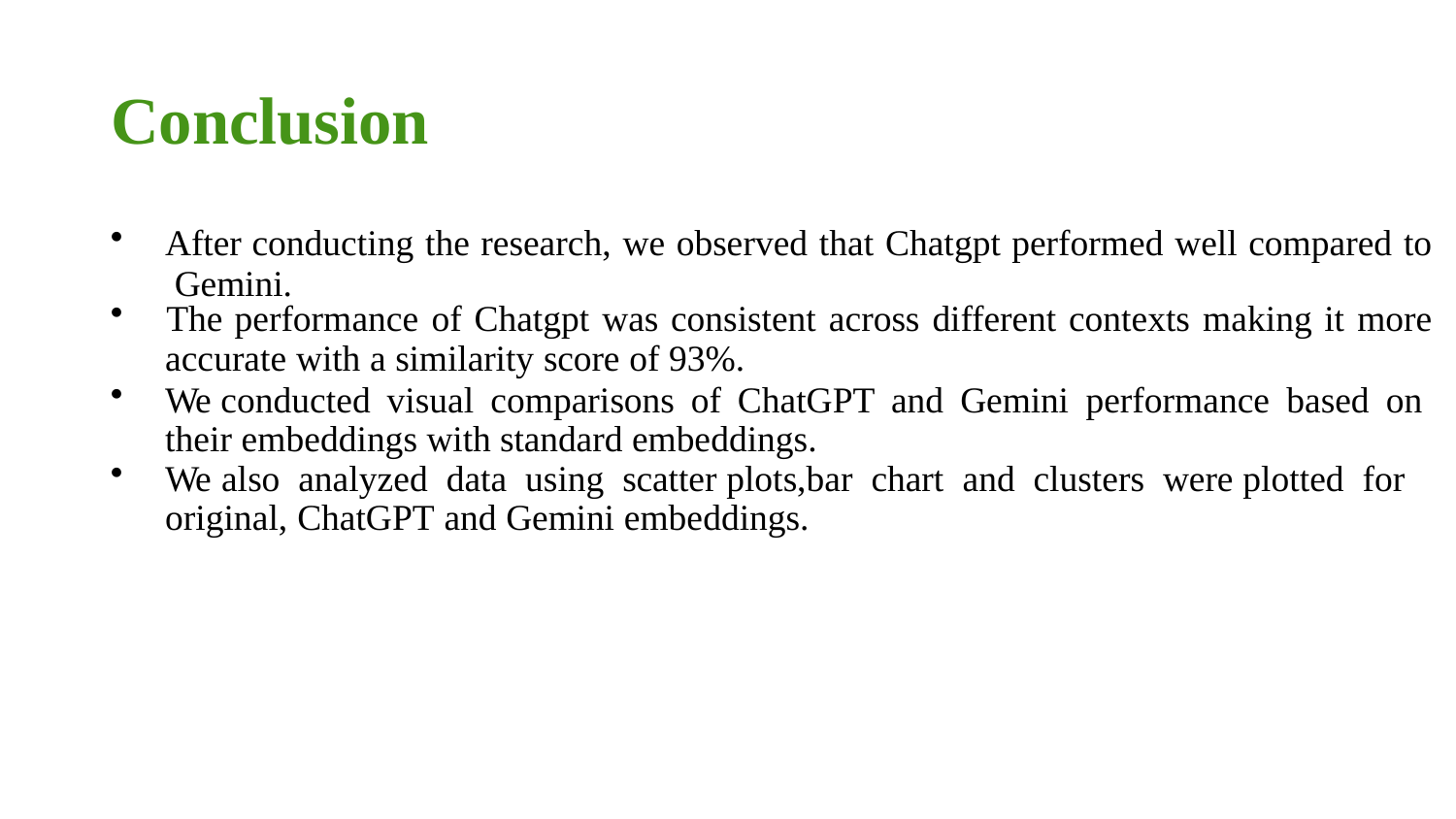

# Conclusion
After conducting the research, we observed that Chatgpt performed well compared to  Gemini.
The performance of Chatgpt was consistent across different contexts making it more
accurate with a similarity score of 93%.
We conducted visual comparisons of ChatGPT and Gemini performance based on  their embeddings with standard embeddings.
We also analyzed data using scatter plots,bar chart and clusters were plotted for  original, ChatGPT and Gemini embeddings.